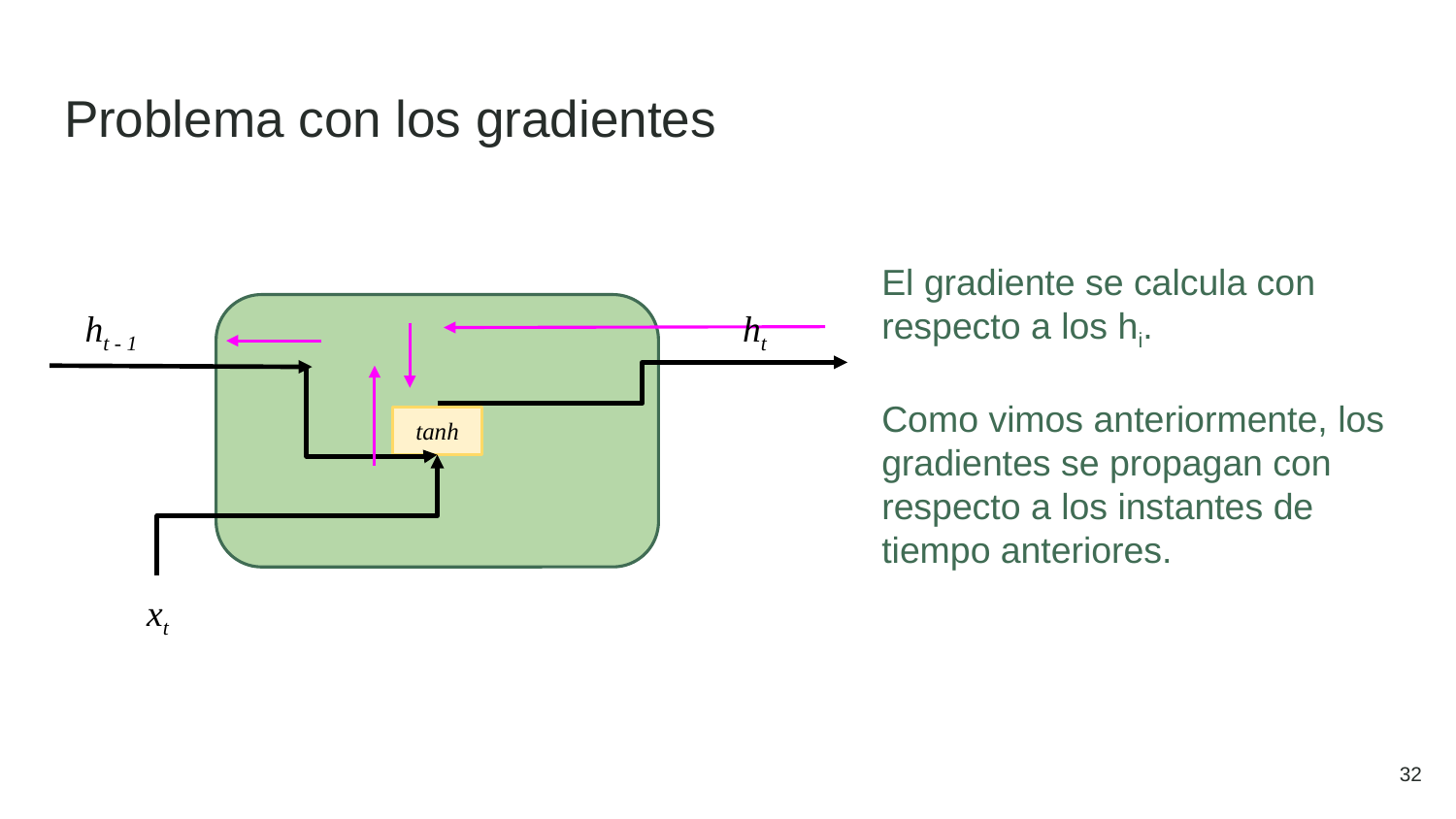

# Problema con los gradientes
El gradiente se calcula con respecto a los hi.

Como vimos anteriormente, los gradientes se propagan con respecto a los instantes de tiempo anteriores.
ht
ht - 1

tanh
xt
32